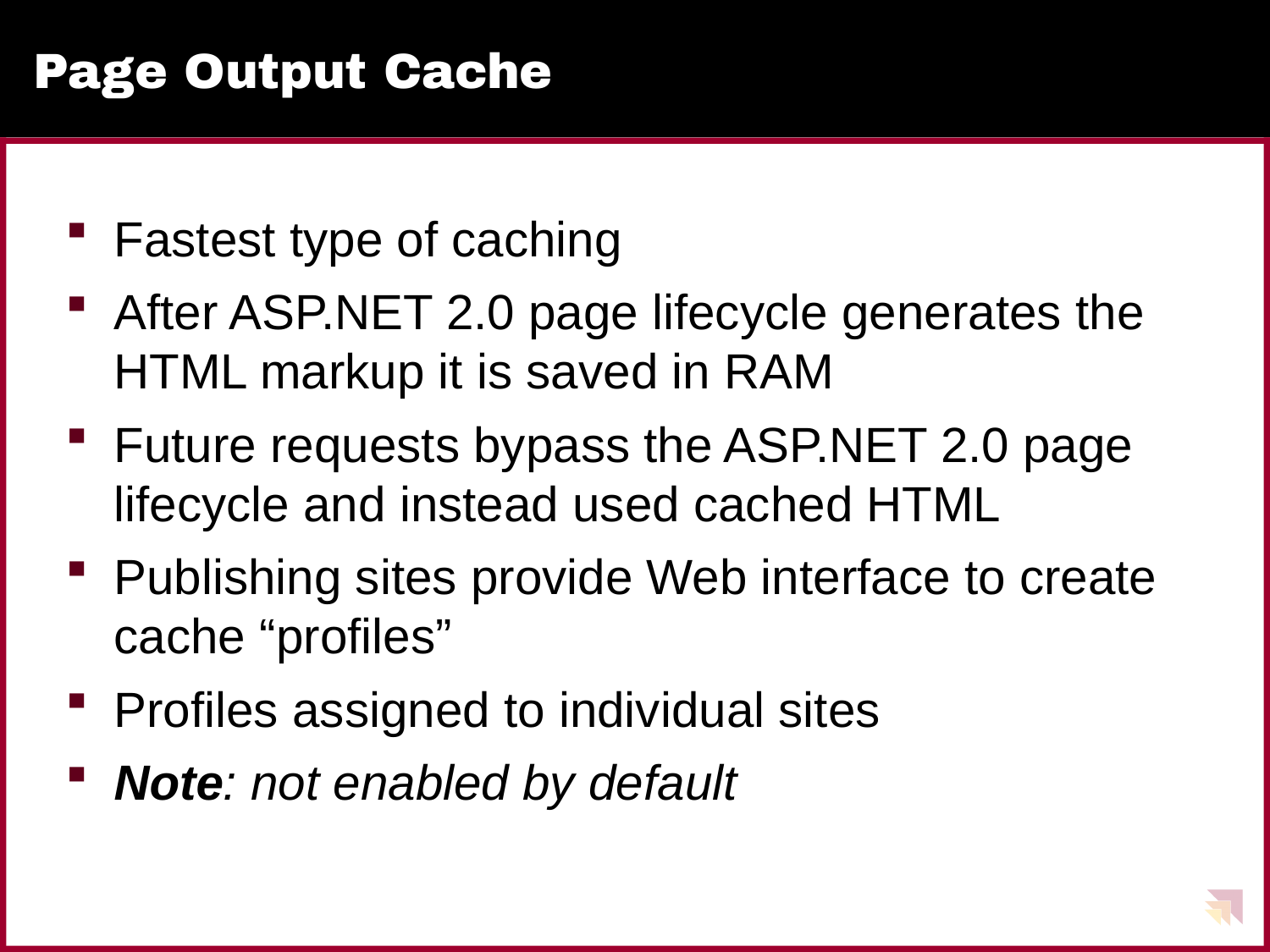

# Page Output Cache
Fastest type of caching
After ASP.NET 2.0 page lifecycle generates the HTML markup it is saved in RAM
Future requests bypass the ASP.NET 2.0 page lifecycle and instead used cached HTML
Publishing sites provide Web interface to create cache “profiles”
Profiles assigned to individual sites
Note: not enabled by default